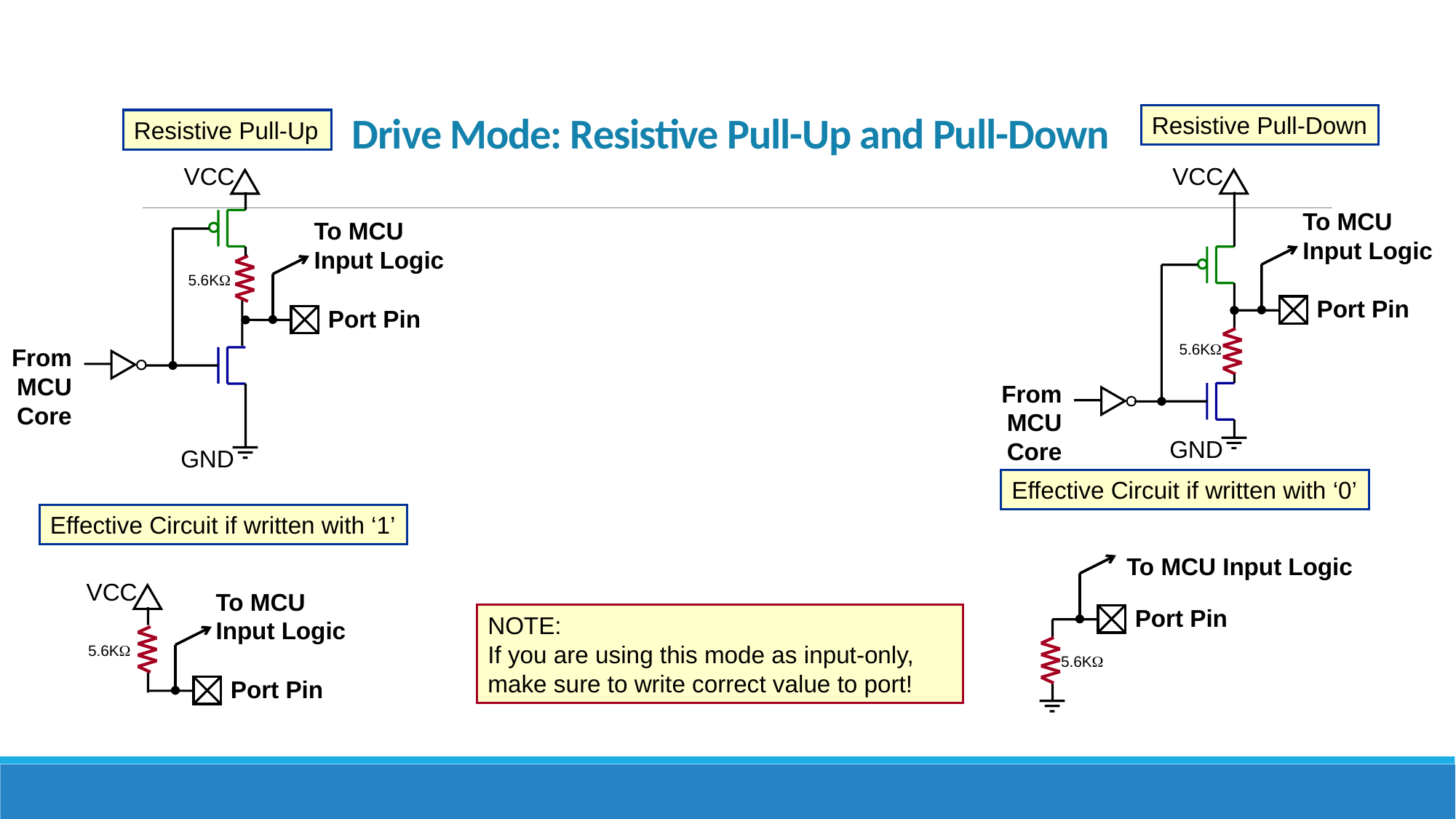

# Drive Mode: Resistive Pull-Up and Pull-Down
Resistive Pull-Down
Resistive Pull-Up
VCC

To MCU
Input Logic

Port Pin

5.6KΩ
From
MCU
Core

GND

VCC

To MCU
Input Logic

5.6KΩ

Port Pin

From
MCU
Core

GND

Effective Circuit if written with ‘0’
Effective Circuit if written with ‘1’
To MCU Input Logic

Port Pin

5.6KΩ

VCC
To MCU
Input Logic

5.6KΩ

Port Pin

NOTE:
If you are using this mode as input-only, make sure to write correct value to port!